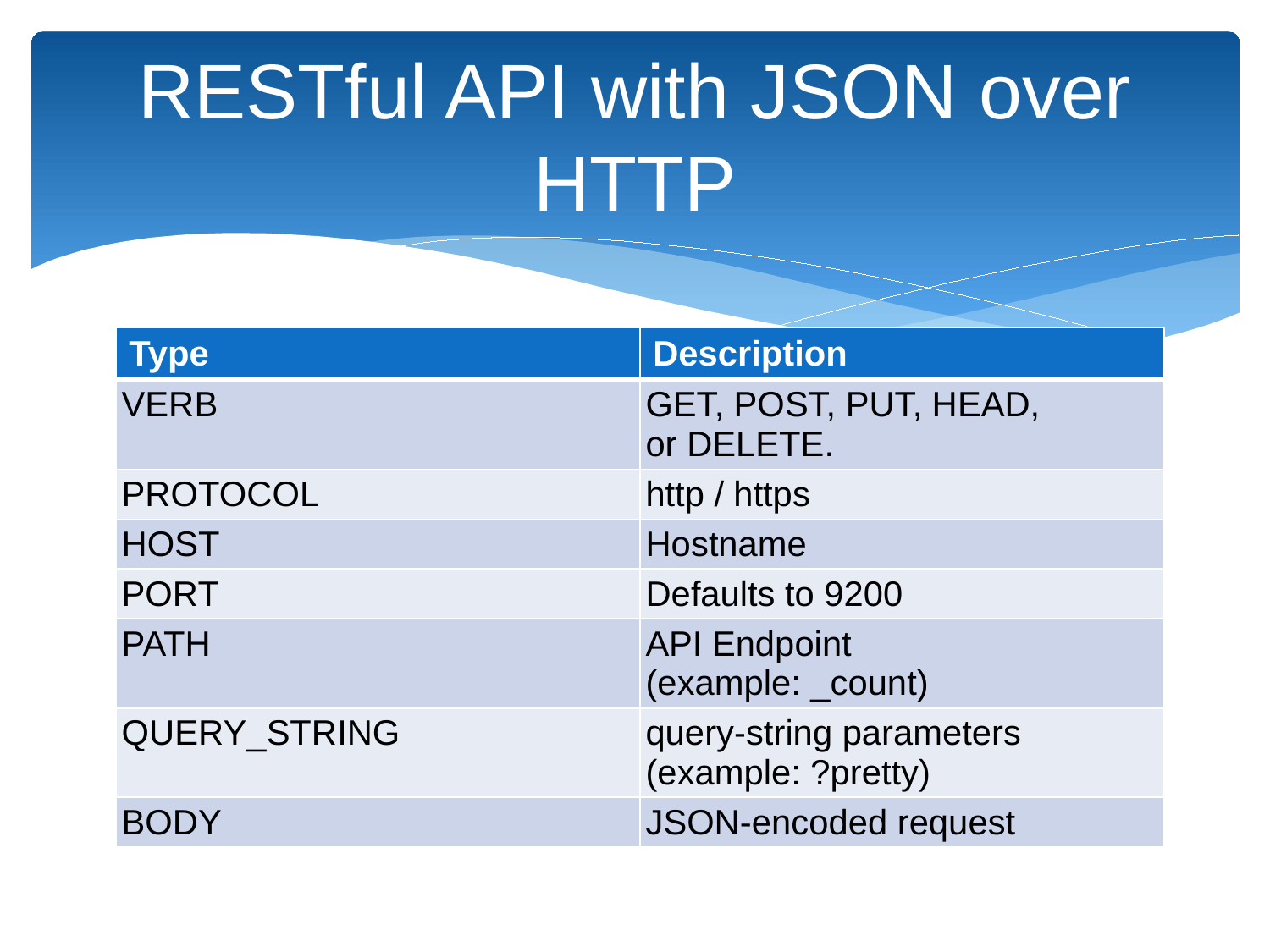

# RESTful API with JSON over HTTP
| Type | Description |
| --- | --- |
| VERB | GET, POST, PUT, HEAD, or DELETE. |
| PROTOCOL | http / https |
| HOST | Hostname |
| PORT | Defaults to 9200 |
| PATH | API Endpoint (example: \_count) |
| QUERY\_STRING | query-string parameters (example: ?pretty) |
| BODY | JSON-encoded request |
curl –XVERB 'PROTOCOL://HOST:PORT/PATH?QUERY_STRING' -d 'BODY'